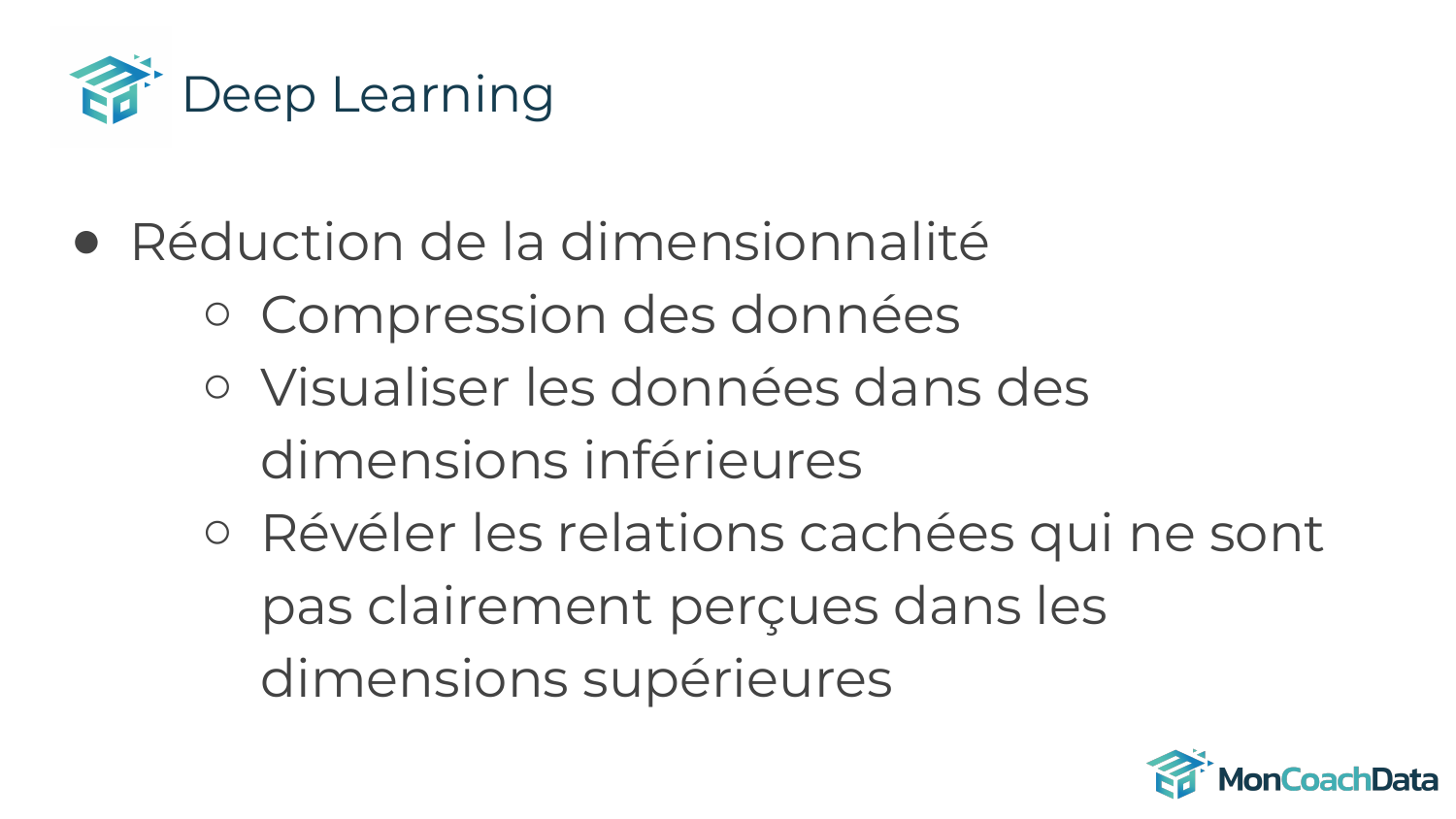

# Deep Learning
Réduction de la dimensionnalité
Compression des données
Visualiser les données dans des dimensions inférieures
Révéler les relations cachées qui ne sont pas clairement perçues dans les dimensions supérieures